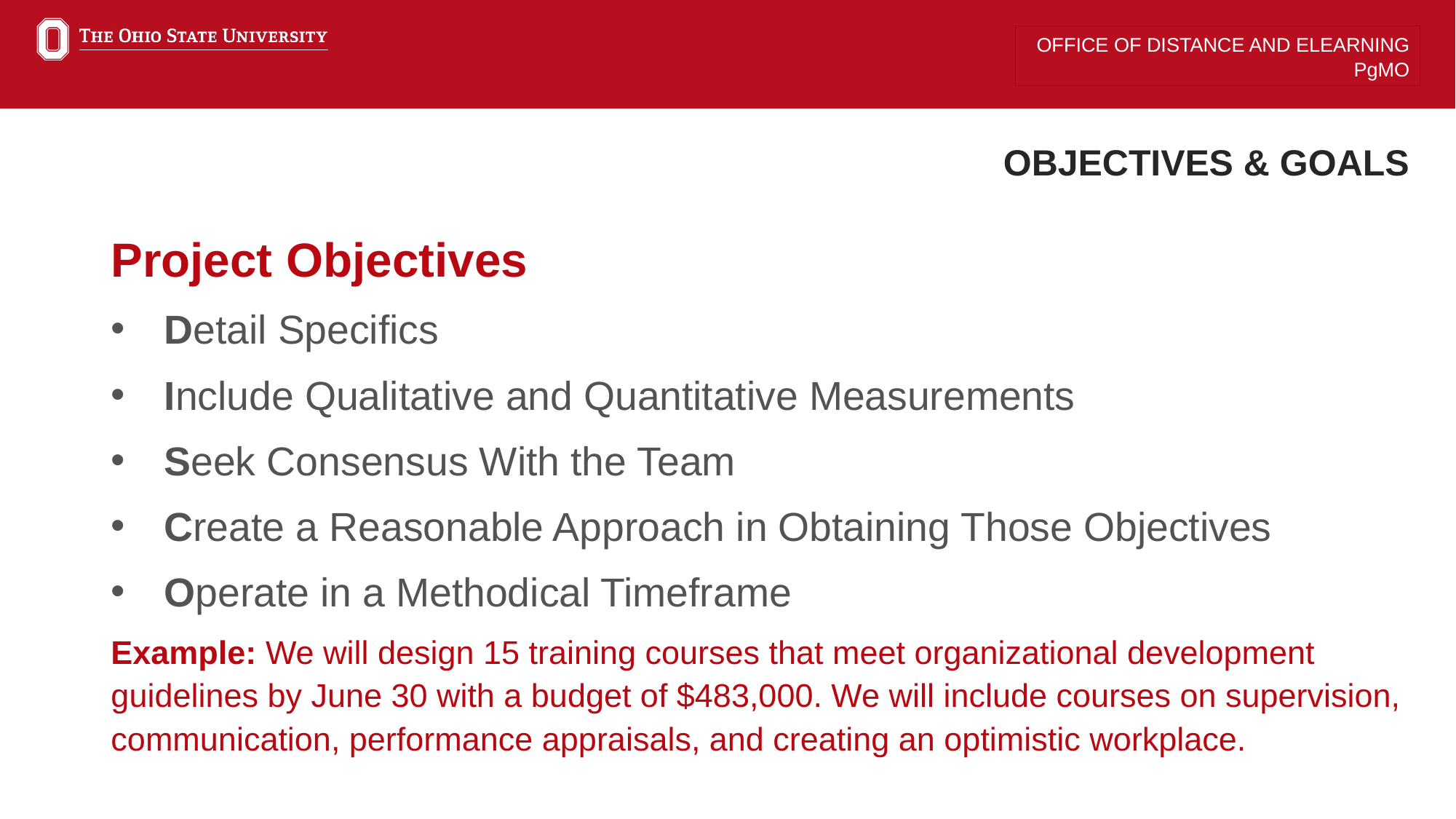

# OBJECTIVES & GOALS
Project Objectives
Detail Specifics
Include Qualitative and Quantitative Measurements
Seek Consensus With the Team
Create a Reasonable Approach in Obtaining Those Objectives
Operate in a Methodical Timeframe
Example: We will design 15 training courses that meet organizational development guidelines by June 30 with a budget of $483,000. We will include courses on supervision, communication, performance appraisals, and creating an optimistic workplace.